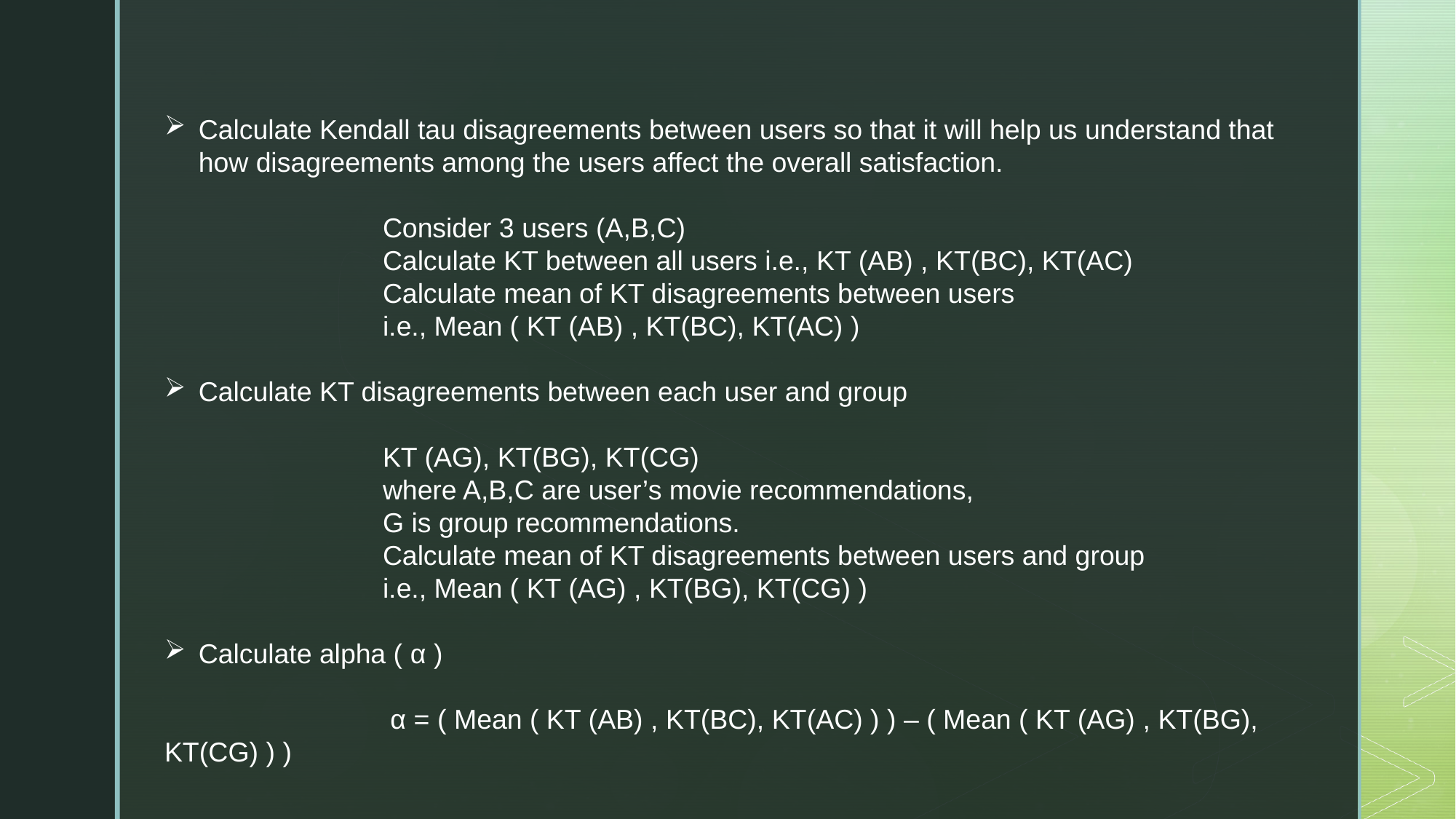

Calculate Kendall tau disagreements between users so that it will help us understand that how disagreements among the users affect the overall satisfaction.

		Consider 3 users (A,B,C)
		Calculate KT between all users i.e., KT (AB) , KT(BC), KT(AC)
		Calculate mean of KT disagreements between users
		i.e., Mean ( KT (AB) , KT(BC), KT(AC) )

Calculate KT disagreements between each user and group

		KT (AG), KT(BG), KT(CG)
		where A,B,C are user’s movie recommendations,
		G is group recommendations.
		Calculate mean of KT disagreements between users and group
		i.e., Mean ( KT (AG) , KT(BG), KT(CG) )

Calculate alpha ( α )

		 α = ( Mean ( KT (AB) , KT(BC), KT(AC) ) ) – ( Mean ( KT (AG) , KT(BG), KT(CG) ) )